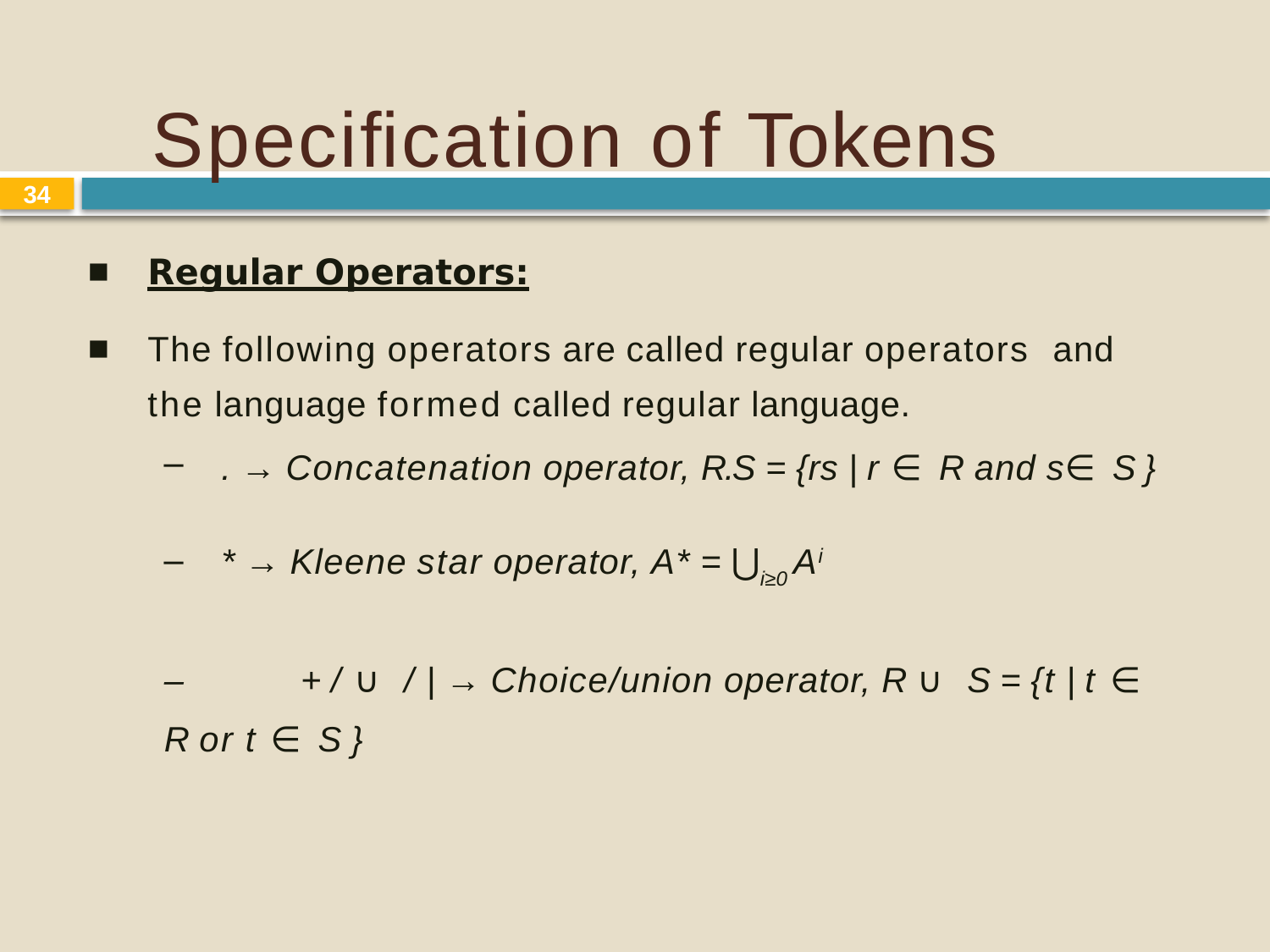

# Speciﬁcation of Tokens
34
Regular Operators:
The following operators are called regular operators  and the language formed called regular language.
. → Concatenation operator, R.S = {rs | r ∈ R and s∈ S }

* → Kleene star operator, A* = ⋃i≥0 Ai

–	+ / ∪ / | → Choice/union operator, R ∪ S = {t | t ∈ R or t ∈ S }